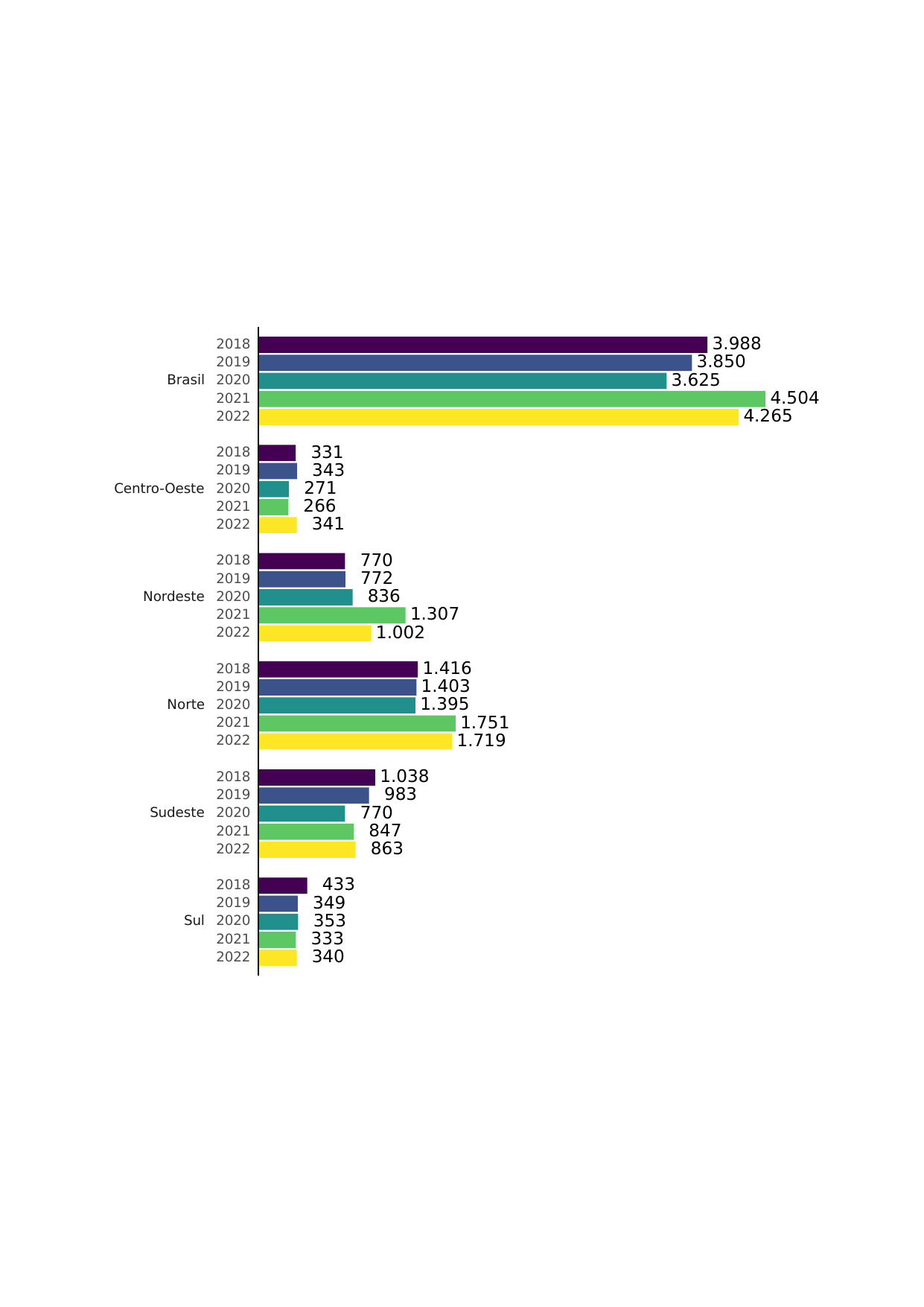

3.988
2018

3.850
2019

3.625
Brasil
2020

4.504
2021

4.265
2022

  331
2018

  343
2019

  271
Centro-Oeste
2020

  266
2021

  341
2022

  770
2018

  772
2019

  836
Nordeste
2020

1.307
2021

1.002
2022

1.416
2018

1.403
2019

1.395
2020
Norte

1.751
2021

1.719
2022

1.038
2018

  983
2019

  770
Sudeste
2020

  847
2021

  863
2022

  433
2018

  349
2019

  353
Sul
2020

  333
2021

  340
2022